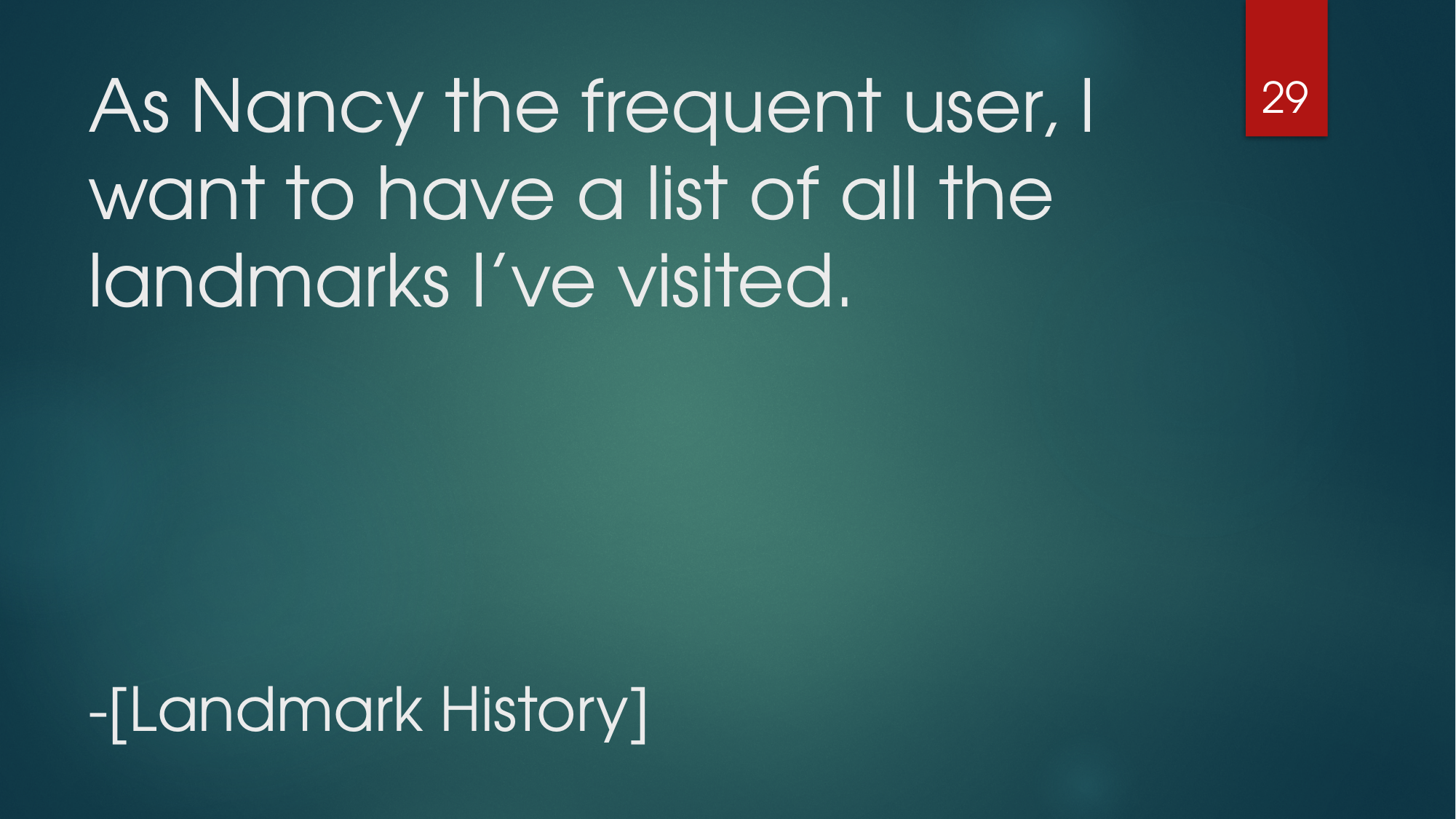

29
# As Nancy the frequent user, I want to have a list of all the landmarks I’ve visited. -[Landmark History]